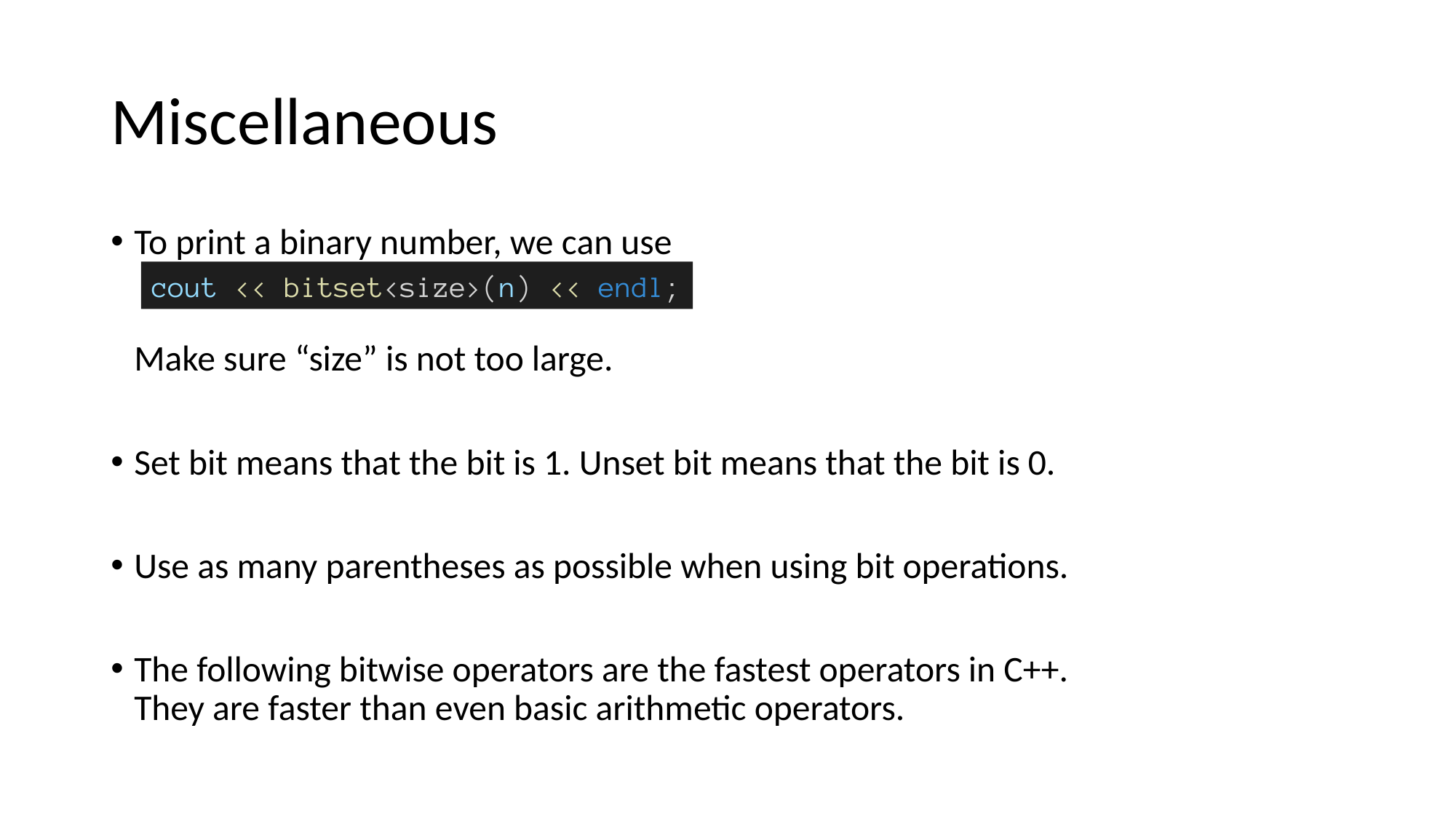

# Miscellaneous
To print a binary number, we can use
Make sure “size” is not too large.

Set bit means that the bit is 1. Unset bit means that the bit is 0.

Use as many parentheses as possible when using bit operations.

The following bitwise operators are the fastest operators in C++.
They are faster than even basic arithmetic operators.
cout << bitset<size>(n) << endl;